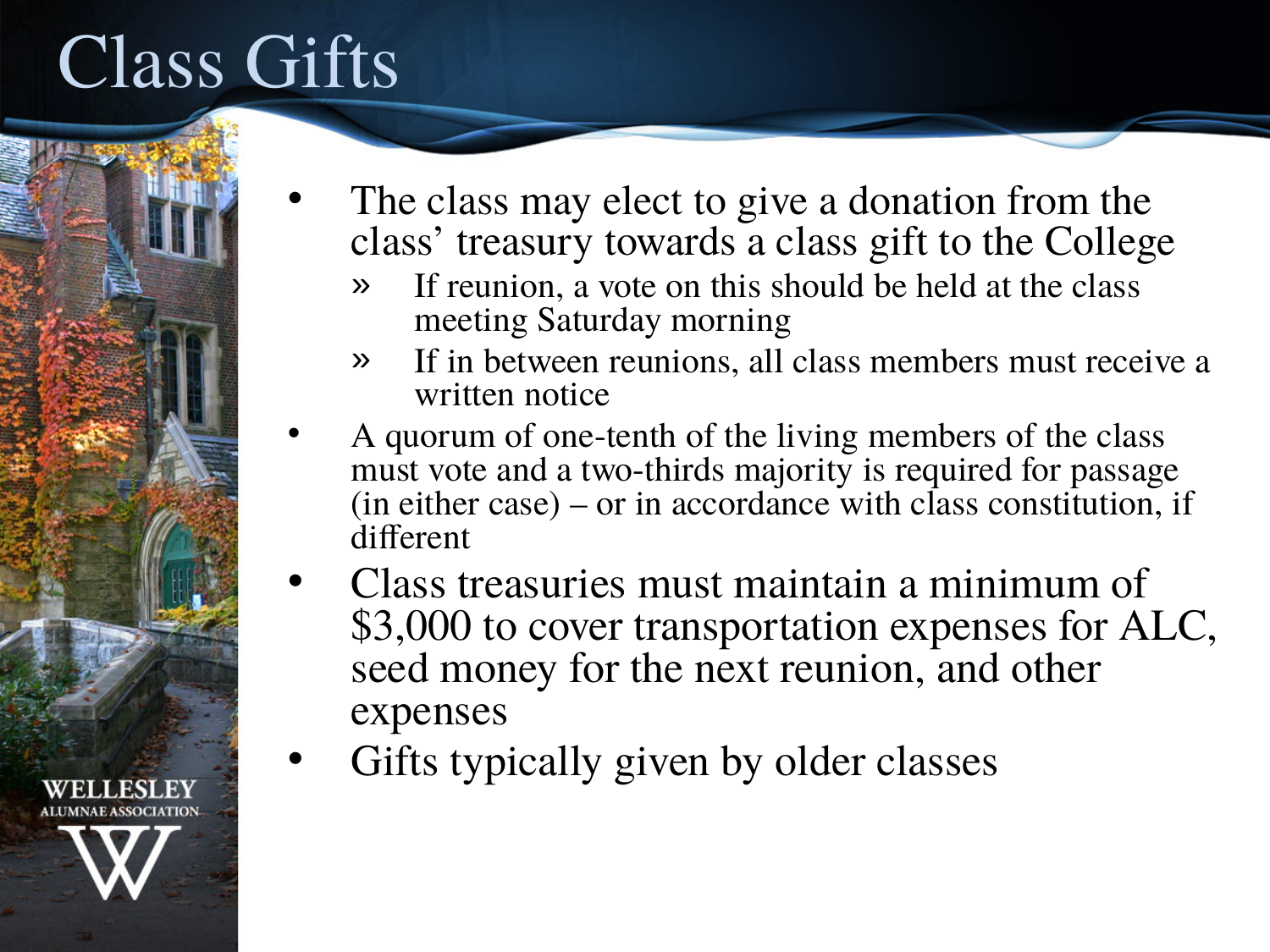

Class Gifts
The class may elect to give a donation from the class’ treasury towards a class gift to the College
If reunion, a vote on this should be held at the class meeting Saturday morning
If in between reunions, all class members must receive a written notice
A quorum of one-tenth of the living members of the class must vote and a two-thirds majority is required for passage (in either case) – or in accordance with class constitution, if different
Class treasuries must maintain a minimum of $3,000 to cover transportation expenses for ALC, seed money for the next reunion, and other expenses
Gifts typically given by older classes